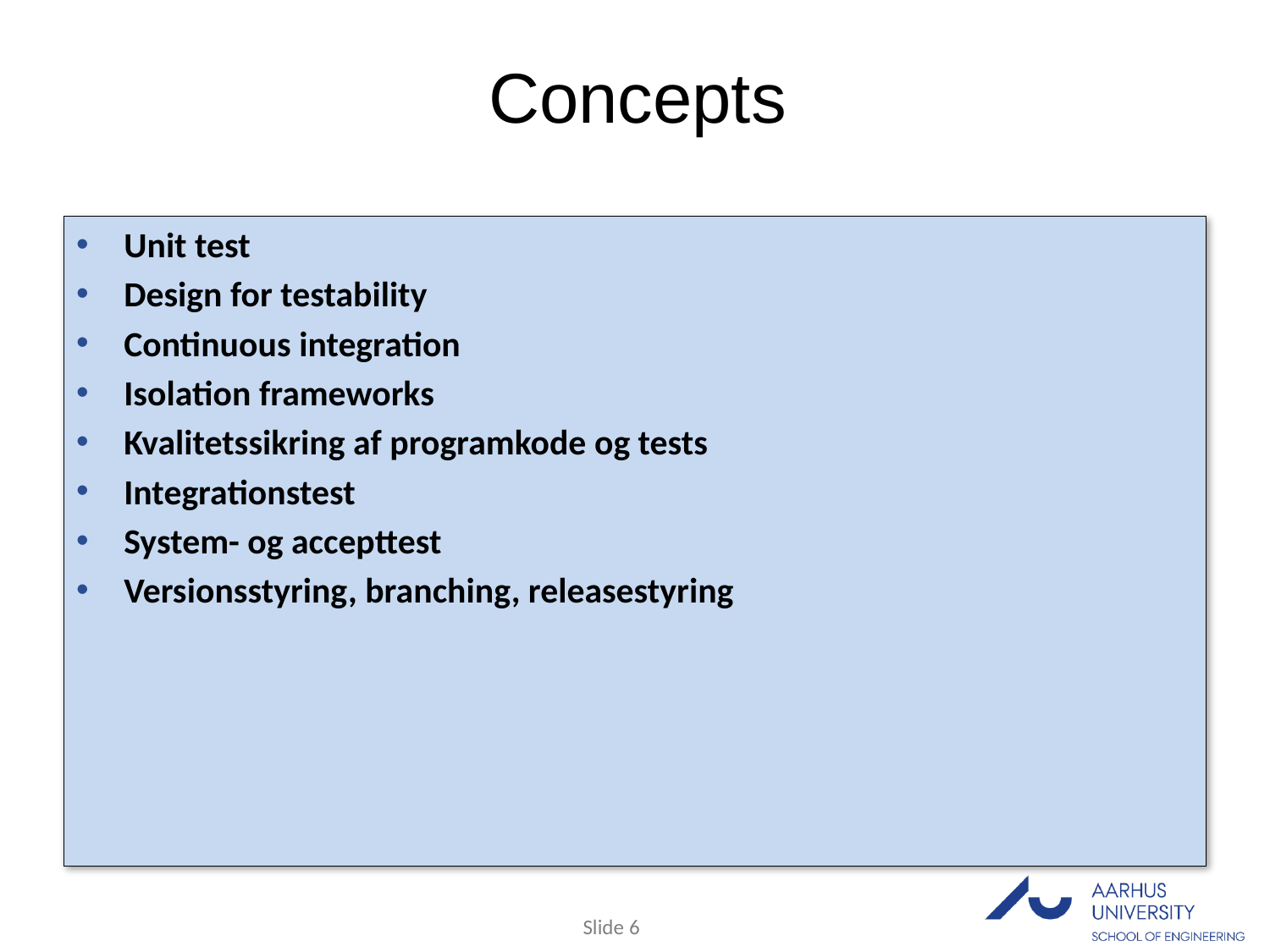

# Concepts
Unit test
Design for testability
Continuous integration
Isolation frameworks
Kvalitetssikring af programkode og tests
Integrationstest
System- og accepttest
Versionsstyring, branching, releasestyring